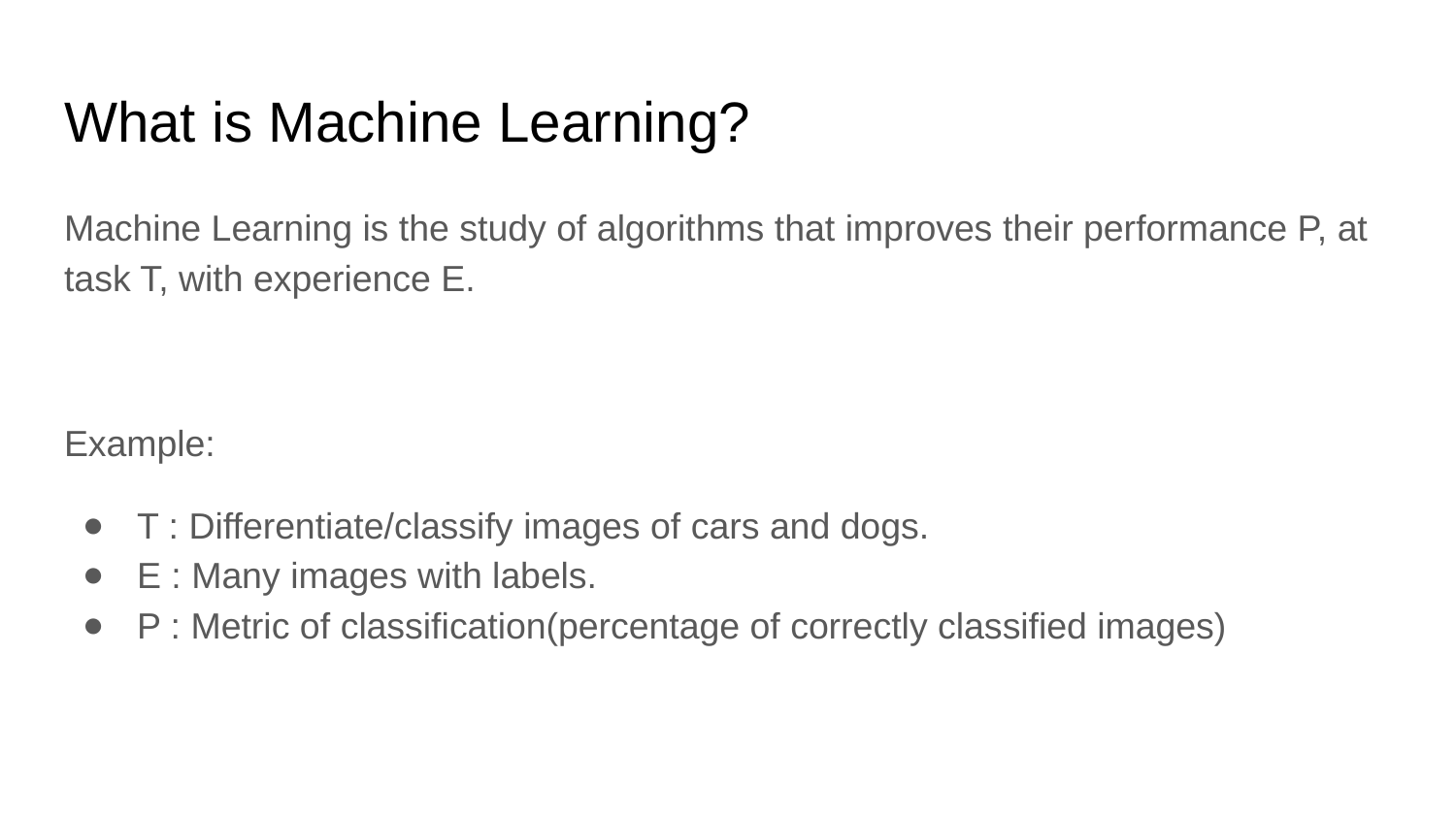

# What is Machine Learning?
Machine Learning is the study of algorithms that improves their performance P, at task T, with experience E.

Example:
T : Differentiate/classify images of cars and dogs.
E : Many images with labels.
P : Metric of classification(percentage of correctly classified images)